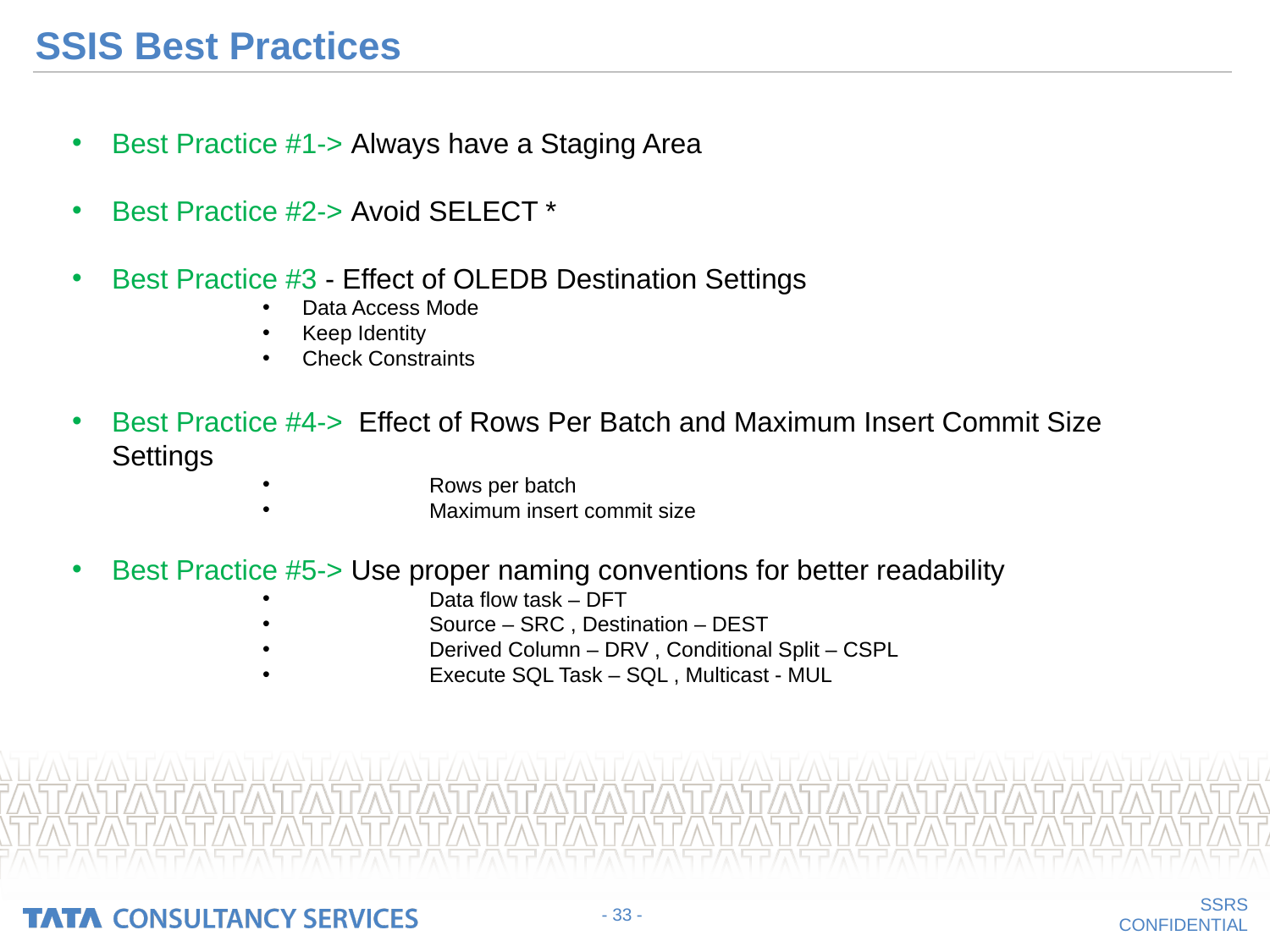

# SSIS Best Practices
Best Practice #1-> Always have a Staging Area

Best Practice #2-> Avoid SELECT *

Best Practice #3 - Effect of OLEDB Destination Settings
Data Access Mode
Keep Identity
Check Constraints

Best Practice #4->  Effect of Rows Per Batch and Maximum Insert Commit Size Settings
	Rows per batch
	Maximum insert commit size

Best Practice #5-> Use proper naming conventions for better readability
	Data flow task – DFT
	Source – SRC , Destination – DEST
	Derived Column – DRV , Conditional Split – CSPL
	Execute SQL Task – SQL , Multicast - MUL
- 33 -